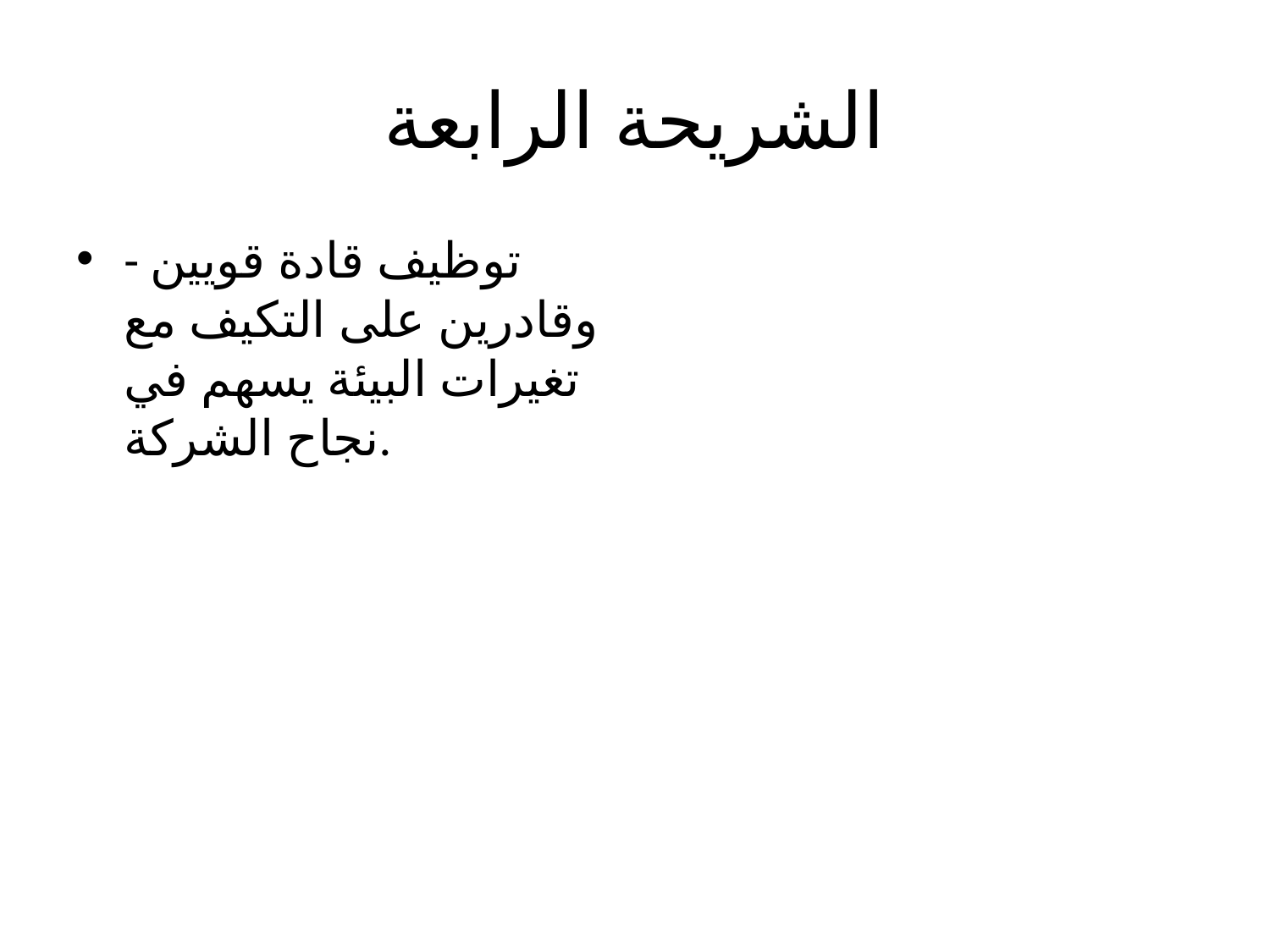

# الشريحة الرابعة
- توظيف قادة قويين وقادرين على التكيف مع تغيرات البيئة يسهم في نجاح الشركة.